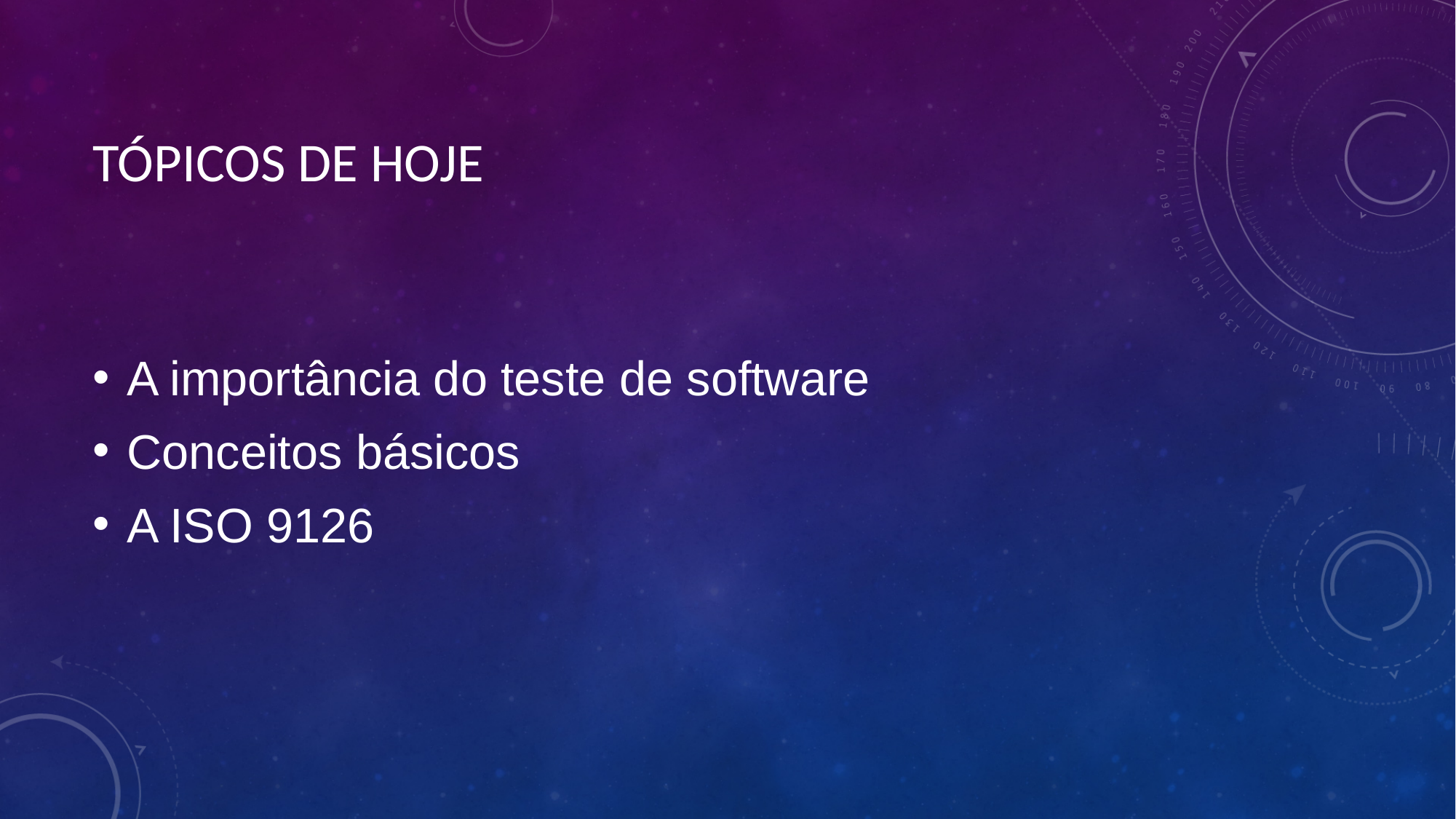

# Tópicos de hoje
A importância do teste de software
Conceitos básicos
A ISO 9126